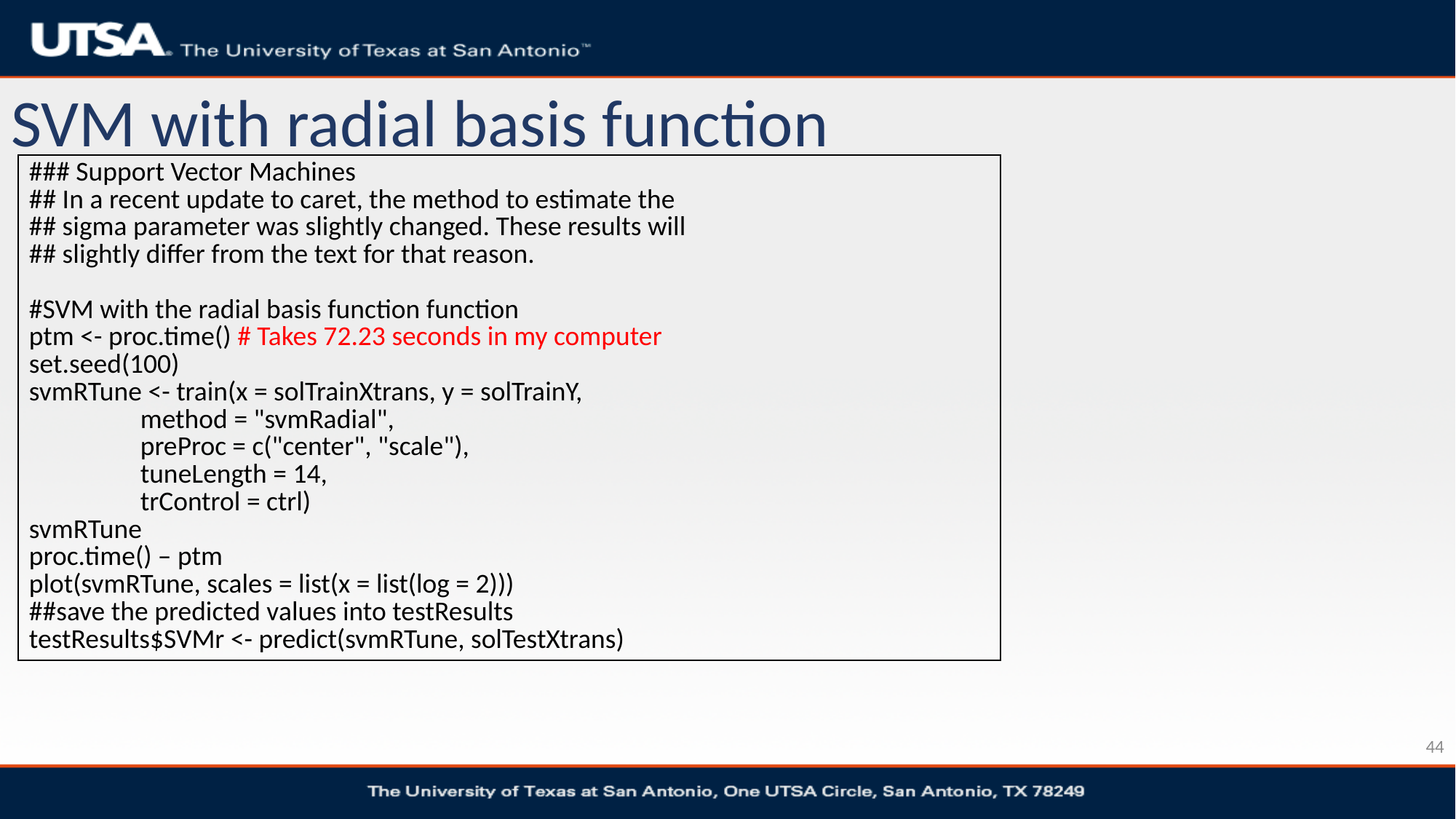

# SVM with radial basis function
| ### Support Vector Machines ## In a recent update to caret, the method to estimate the ## sigma parameter was slightly changed. These results will ## slightly differ from the text for that reason. #SVM with the radial basis function function ptm <- proc.time() # Takes 72.23 seconds in my computer set.seed(100) svmRTune <- train(x = solTrainXtrans, y = solTrainY, method = "svmRadial", preProc = c("center", "scale"), tuneLength = 14, trControl = ctrl) svmRTune proc.time() – ptm plot(svmRTune, scales = list(x = list(log = 2))) ##save the predicted values into testResults testResults$SVMr <- predict(svmRTune, solTestXtrans) |
| --- |
44